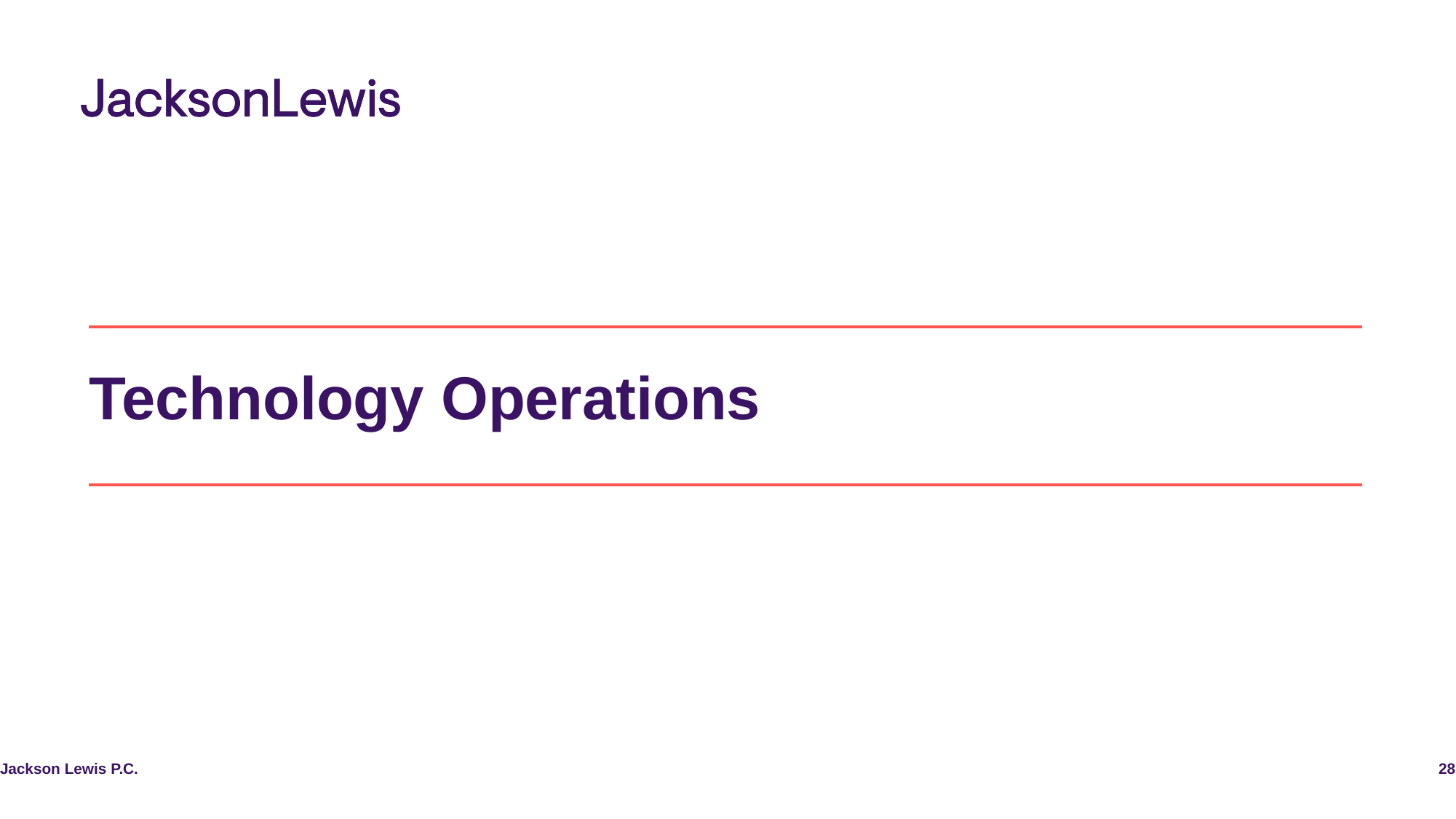

# Technology Operations
28
Jackson Lewis P.C.